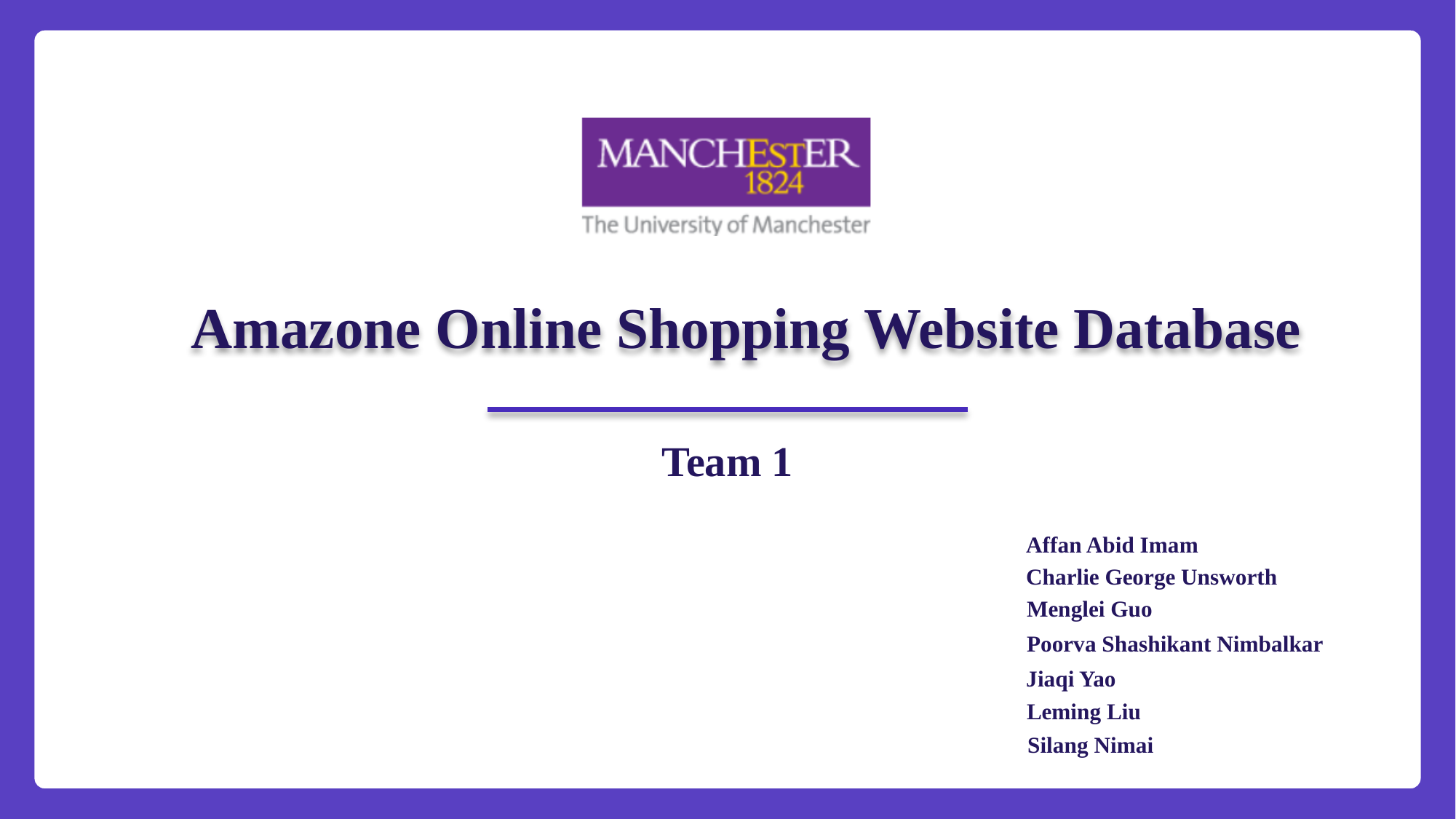

Amazone Online Shopping Website Database
Team 1

Affan Abid Imam

Charlie George Unsworth

Menglei Guo

Poorva Shashikant Nimbalkar

Jiaqi Yao

Leming Liu

Silang Nimai